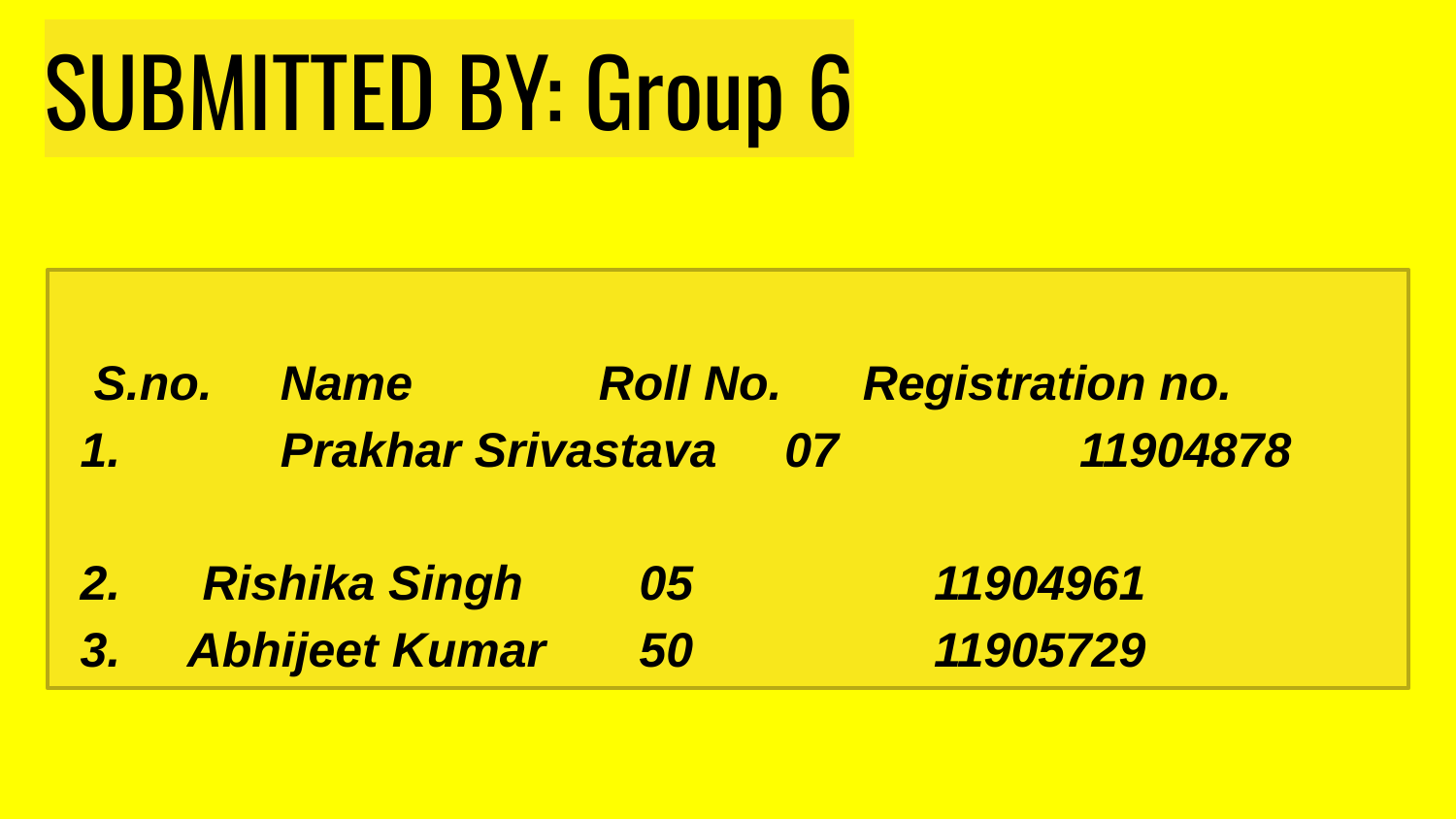

# SUBMITTED BY: Group 6

 S.no. 	Name 	  Roll No. 	Registration no.
1.  	Prakhar Srivastava     07 	                11904878
2. 	     Rishika Singh 	     05 	                11904961
3. 	    Abhijeet Kumar 	     50 	                11905729